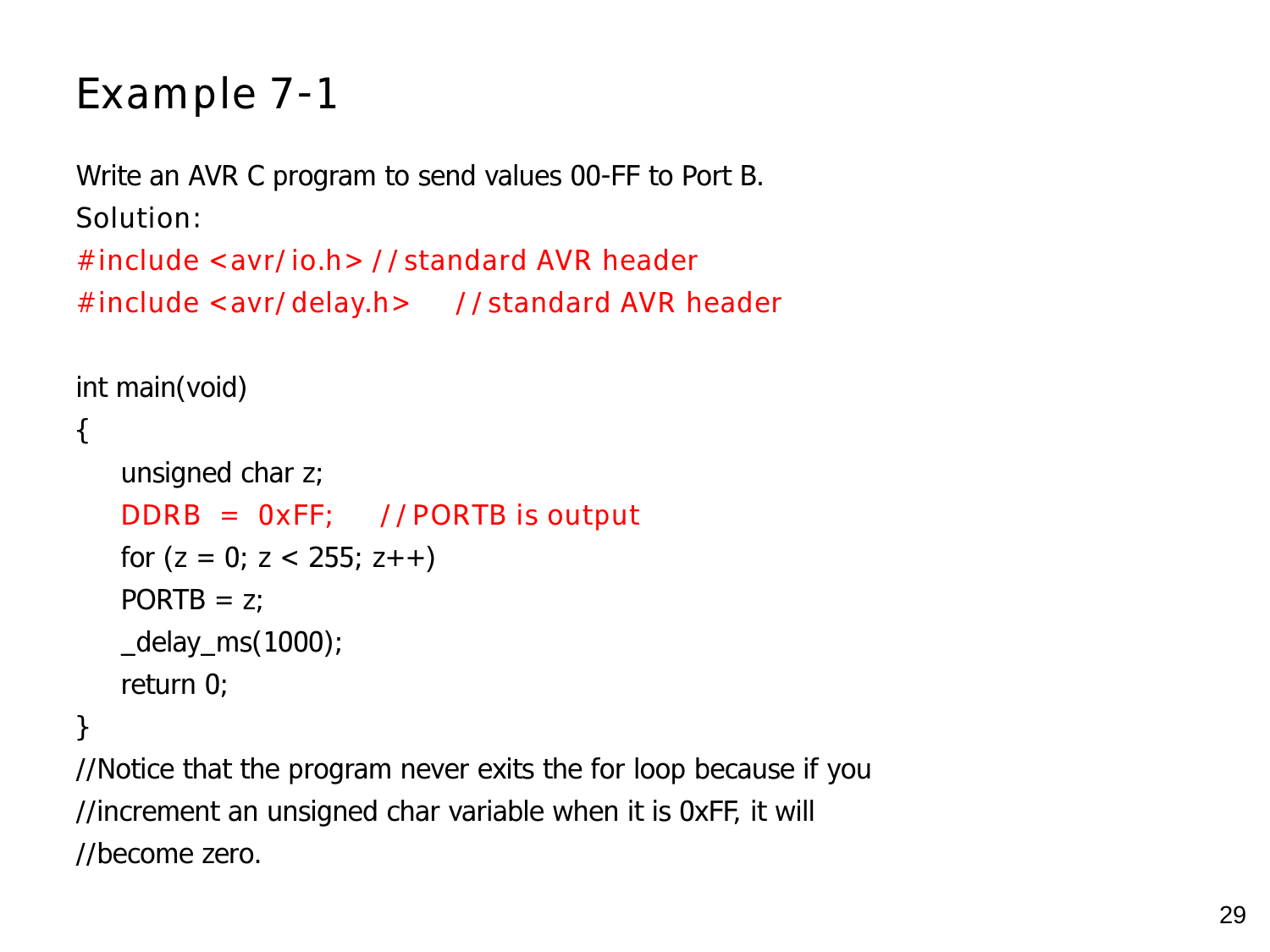

# Example 7-1
Write an AVR C program to send values 00-FF to Port B.
Solution:
#include <avr/io.h>		//standard AVR header
#include <avr/delay.h>		//standard AVR header

int main(void)
{
	unsigned char z;
	DDRB  =  0xFF;	 //PORTB is output
	for (z = 0; z < 255; z++)
		PORTB = z;
		_delay_ms(1000);
	return 0;
}
//Notice that the program never exits the for loop because if you
//increment an unsigned char variable when it is 0xFF, it will
//become zero.

29